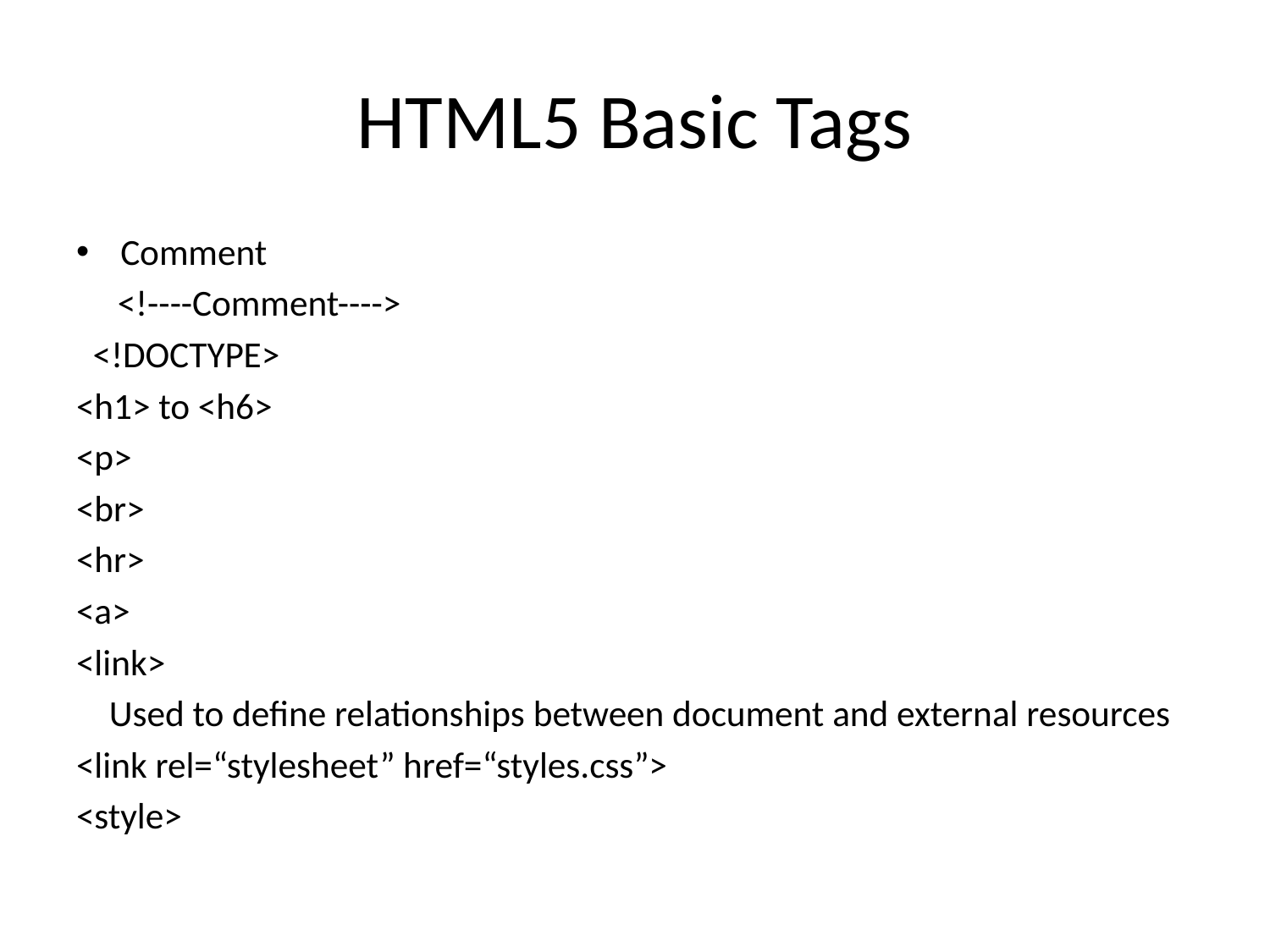

# HTML5 Basic Tags
Comment
     <!----Comment---->
  <!DOCTYPE>
<h1> to <h6>
<p>
<br>
<hr>
<a>
<link>
    Used to define relationships between document and external resources
<link rel=“stylesheet” href=“styles.css”>
<style>